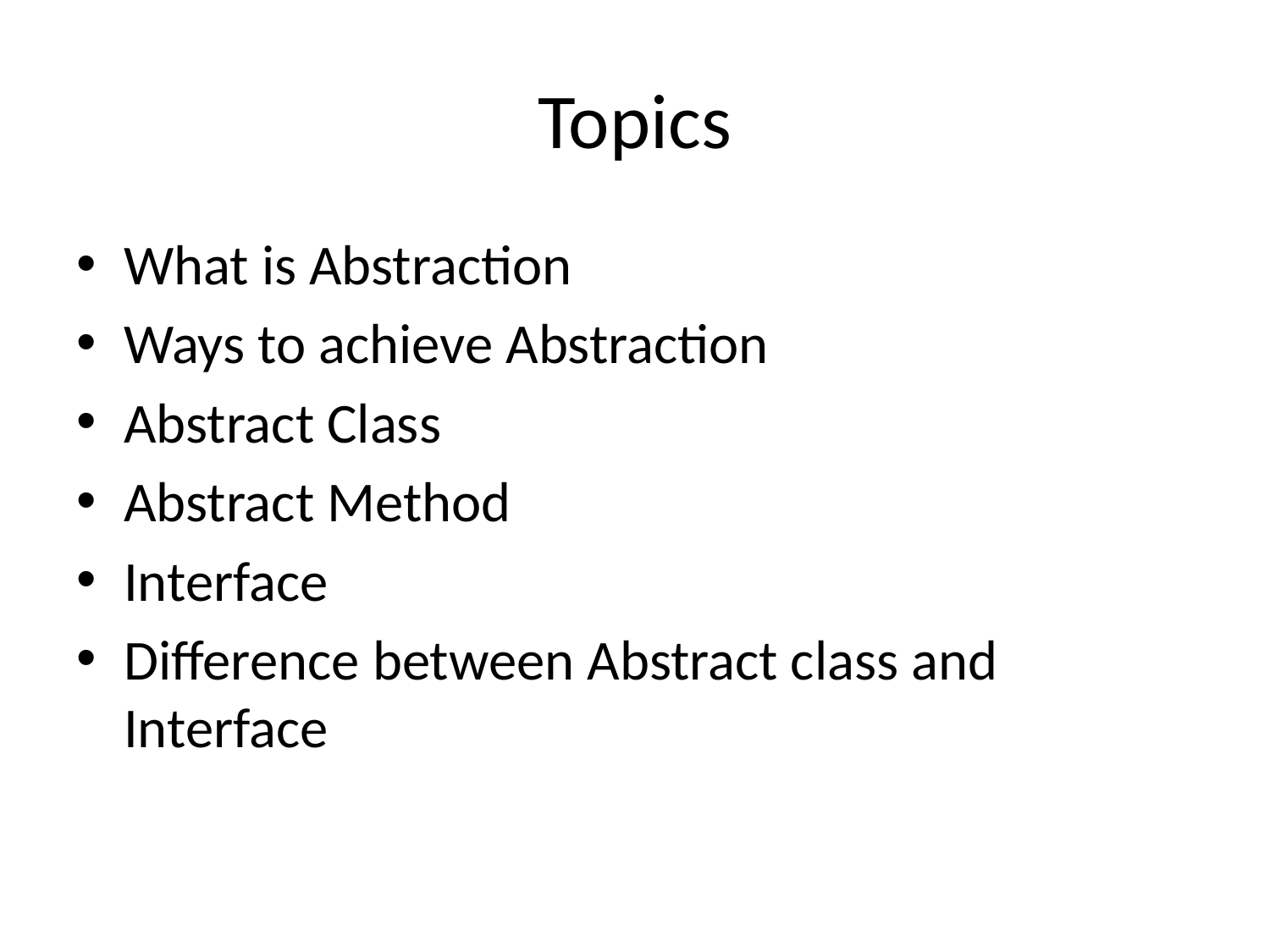

# Topics
What is Abstraction
Ways to achieve Abstraction
Abstract Class
Abstract Method
Interface
Difference between Abstract class and Interface